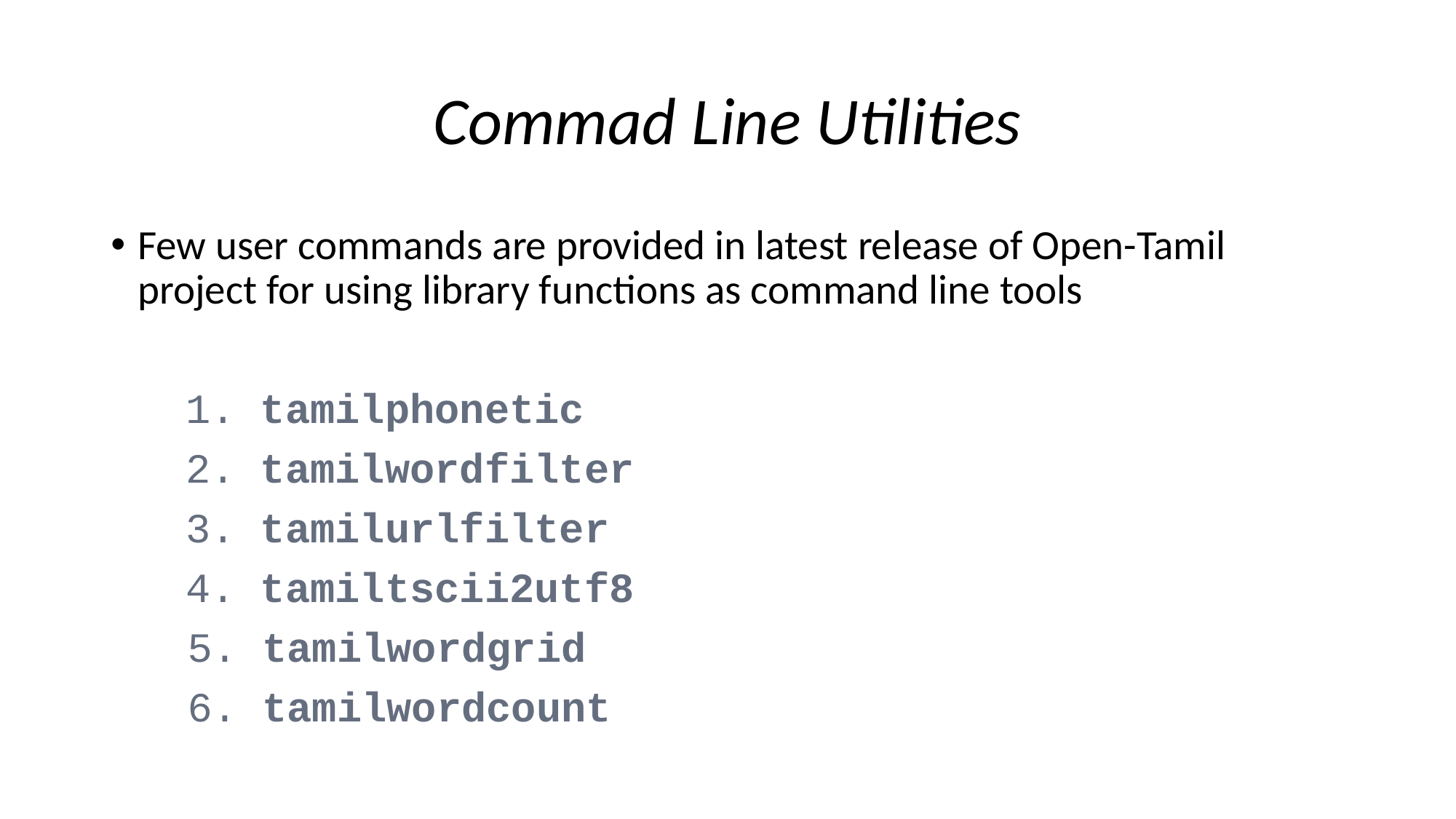

# Commad Line Utilities
Few user commands are provided in latest release of Open-Tamil project for using library functions as command line tools

   1. tamilphonetic
   2. tamilwordfilter
   3. tamilurlfilter
   4. tamiltscii2utf8
  5. tamilwordgrid
  6. tamilwordcount